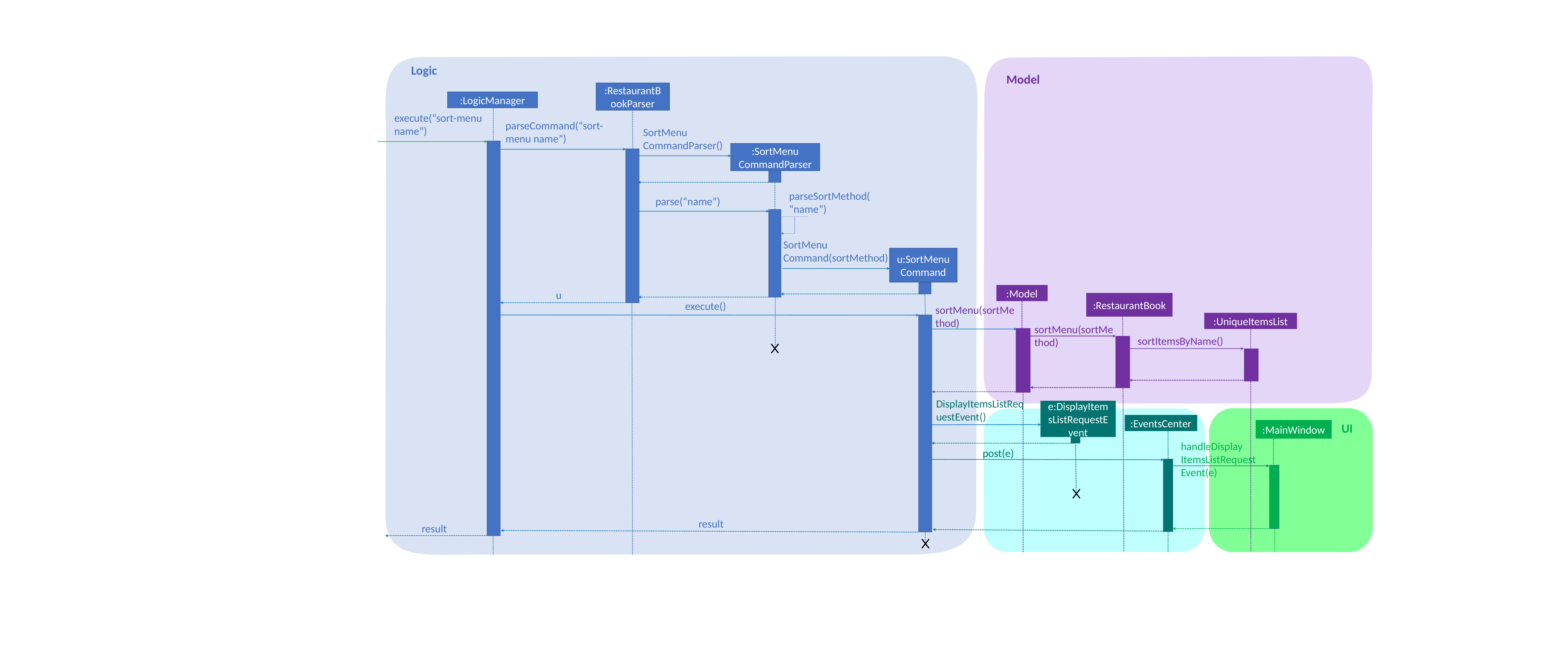

Logic
Model
:RestaurantBookParser
:LogicManager
execute(“sort-menu name”)
parseCommand(“sort-menu name”)
SortMenu
CommandParser()

:SortMenu
CommandParser

parseSortMethod(“name”)
parse(“name”)

SortMenu
Command(sortMethod)
u:SortMenuCommand

:Model
u
:RestaurantBook
execute()
sortMenu(sortMethod)
:UniqueItemsList

sortMenu(sortMethod)

sortItemsByName()

DisplayItemsListRequestEvent()
e:DisplayItemsListRequestEvent

:EventsCenter
UI
:MainWindow

handleDisplay
ItemsListRequestEvent(e)
post(e)

result
result